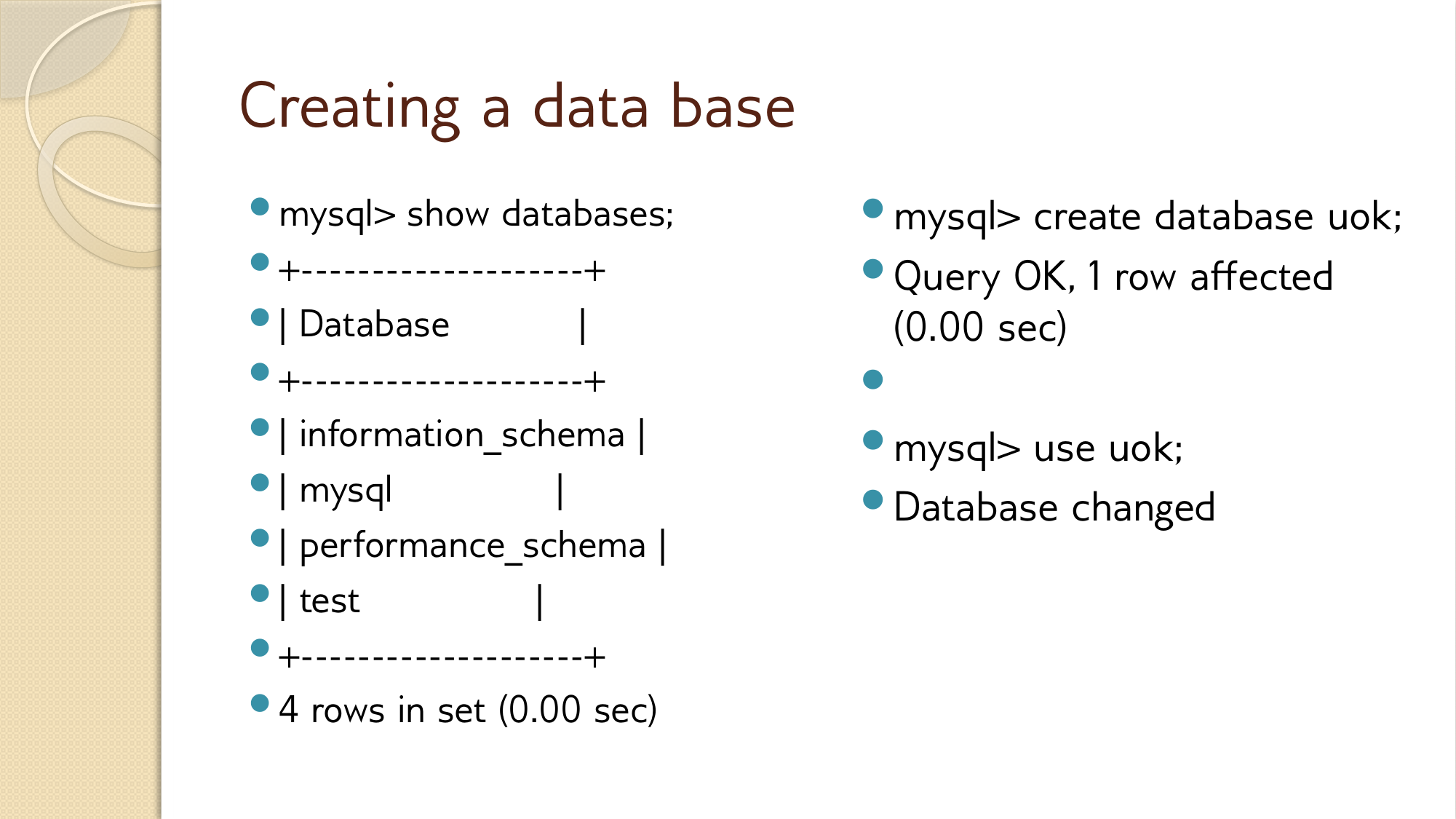

# Creating a data base
mysql> show databases;
+--------------------+
| Database           |
+--------------------+
| information_schema |
| mysql              |
| performance_schema |
| test               |
+--------------------+
4 rows in set (0.00 sec)

mysql> create database uok;
Query OK, 1 row affected (0.00 sec)

mysql> use uok;
Database changed